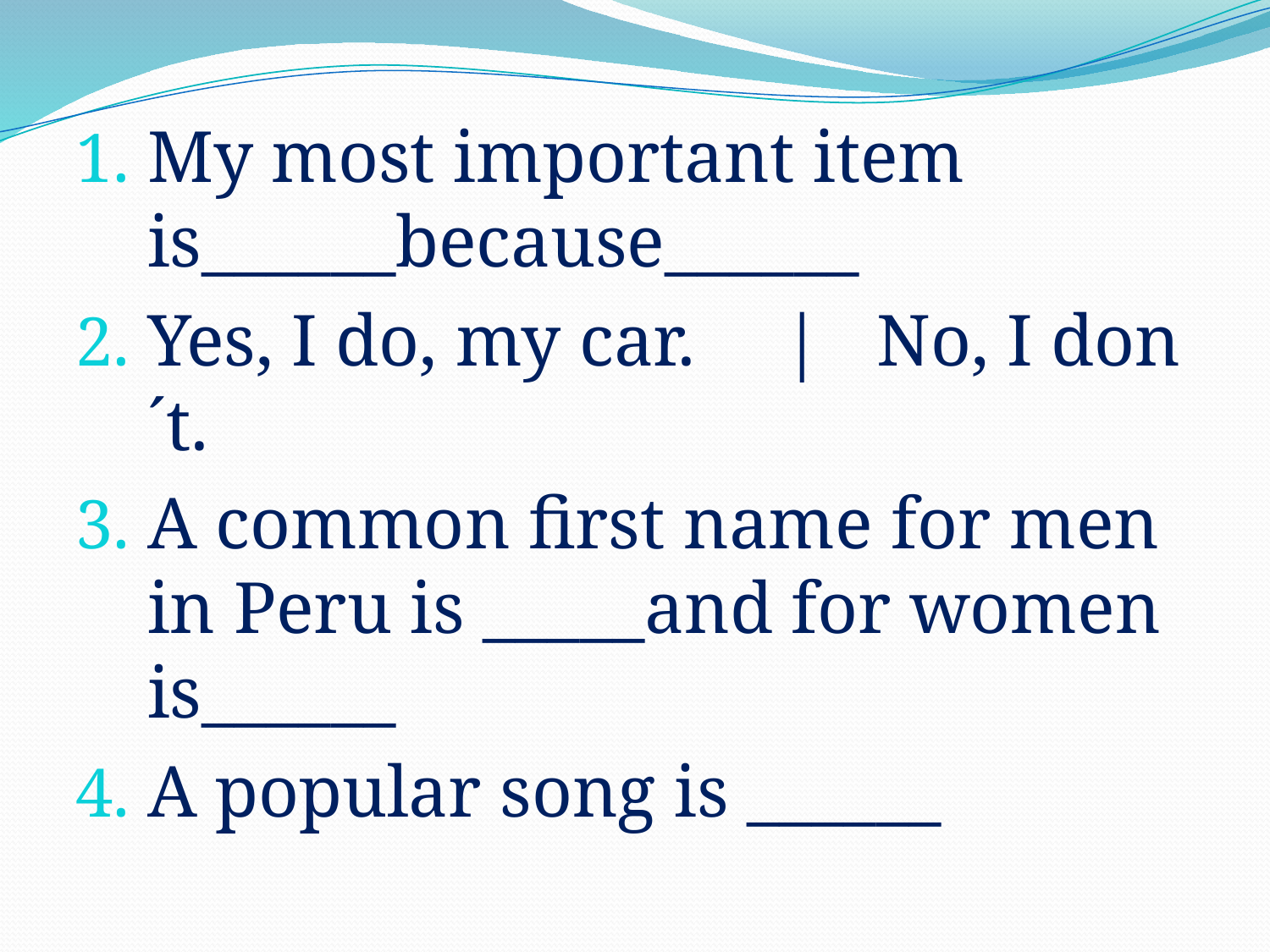

My most important item is______because______
Yes, I do, my car.	|   No, I don´t.
A common first name for men in Peru is _____and for women is______
A popular song is ______